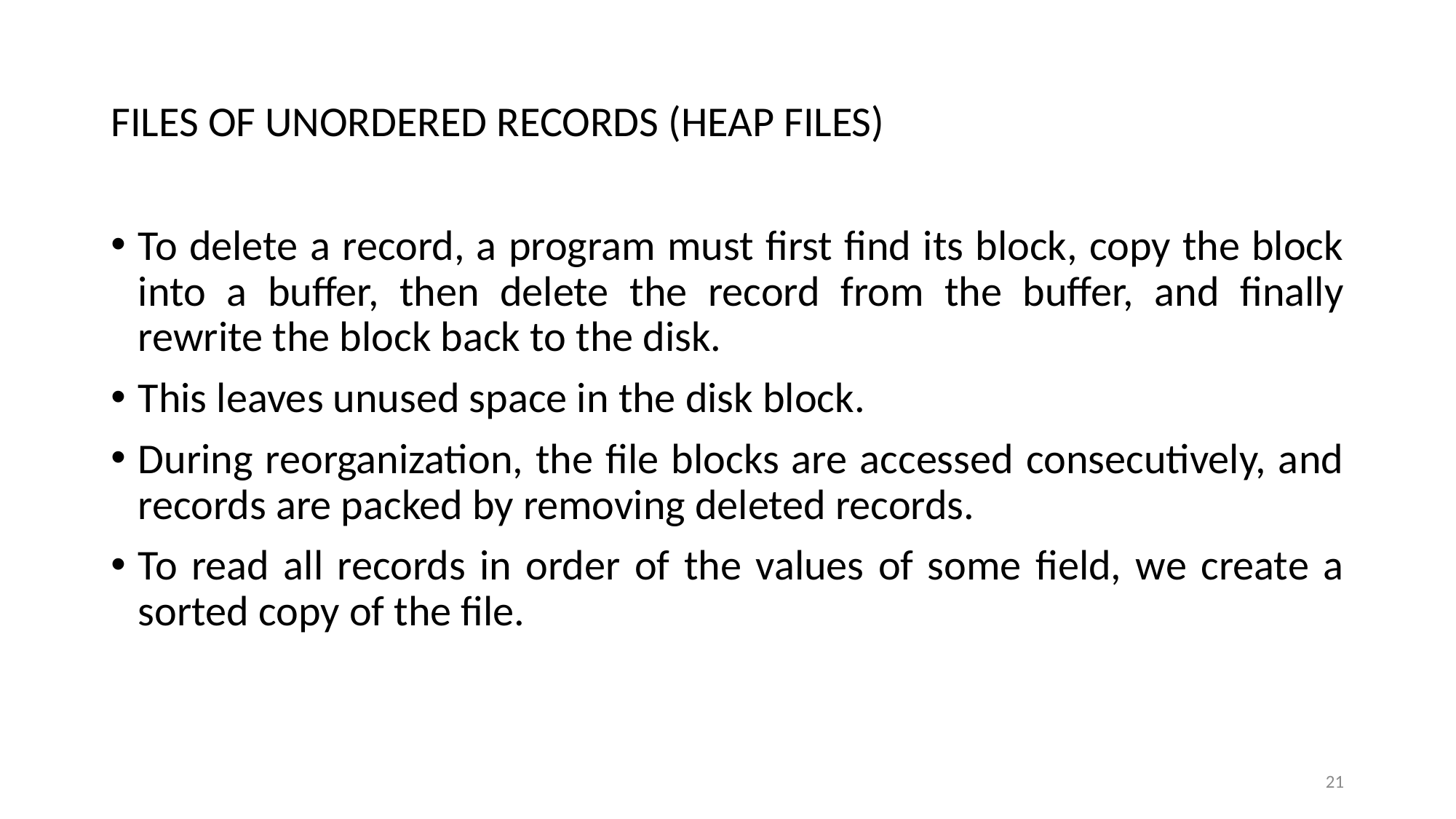

# FILES OF UNORDERED RECORDS (HEAP FILES)
To delete a record, a program must first find its block, copy the block into a buffer, then delete the record from the buffer, and finally rewrite the block back to the disk.
This leaves unused space in the disk block.
During reorganization, the file blocks are accessed consecutively, and records are packed by removing deleted records.
To read all records in order of the values of some field, we create a sorted copy of the file.
21